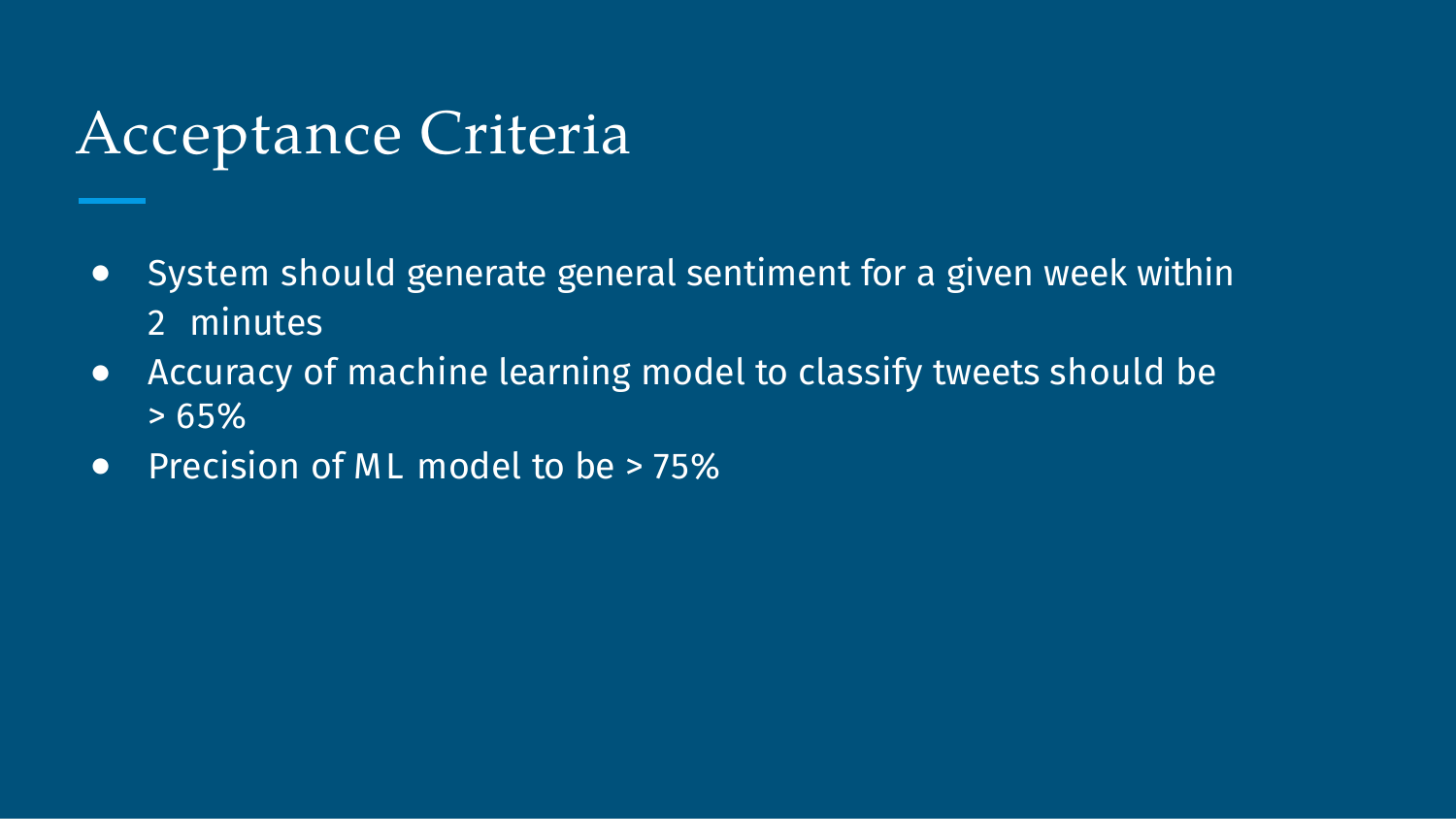

# Acceptance Criteria

System should generate general sentiment for a given week within 2  minutes
Accuracy of machine learning model to classify tweets should be > 65%
Precision of ML model to be > 75%